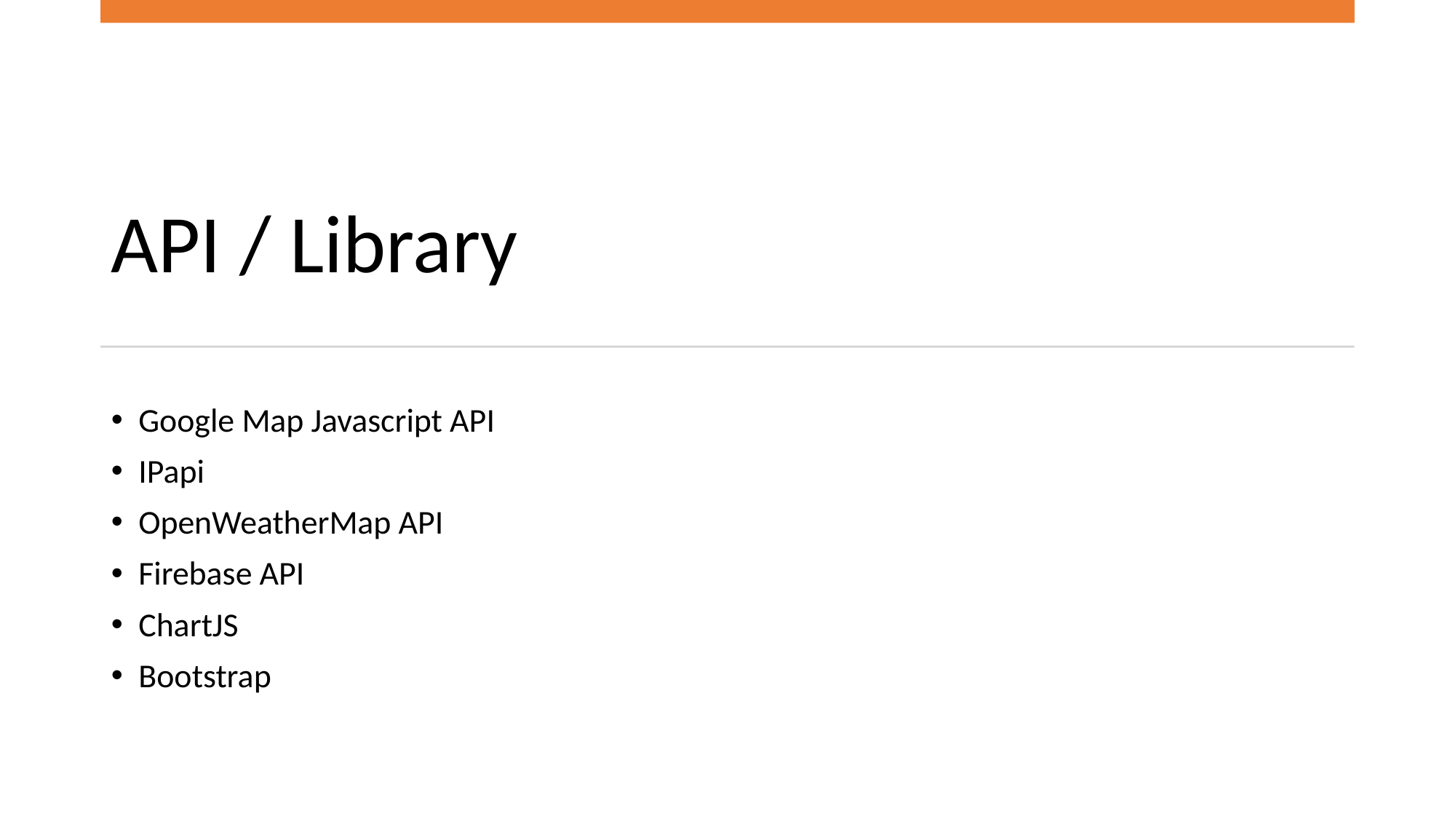

# API / Library

Google Map Javascript API
IPapi
OpenWeatherMap API
Firebase API
ChartJS
Bootstrap